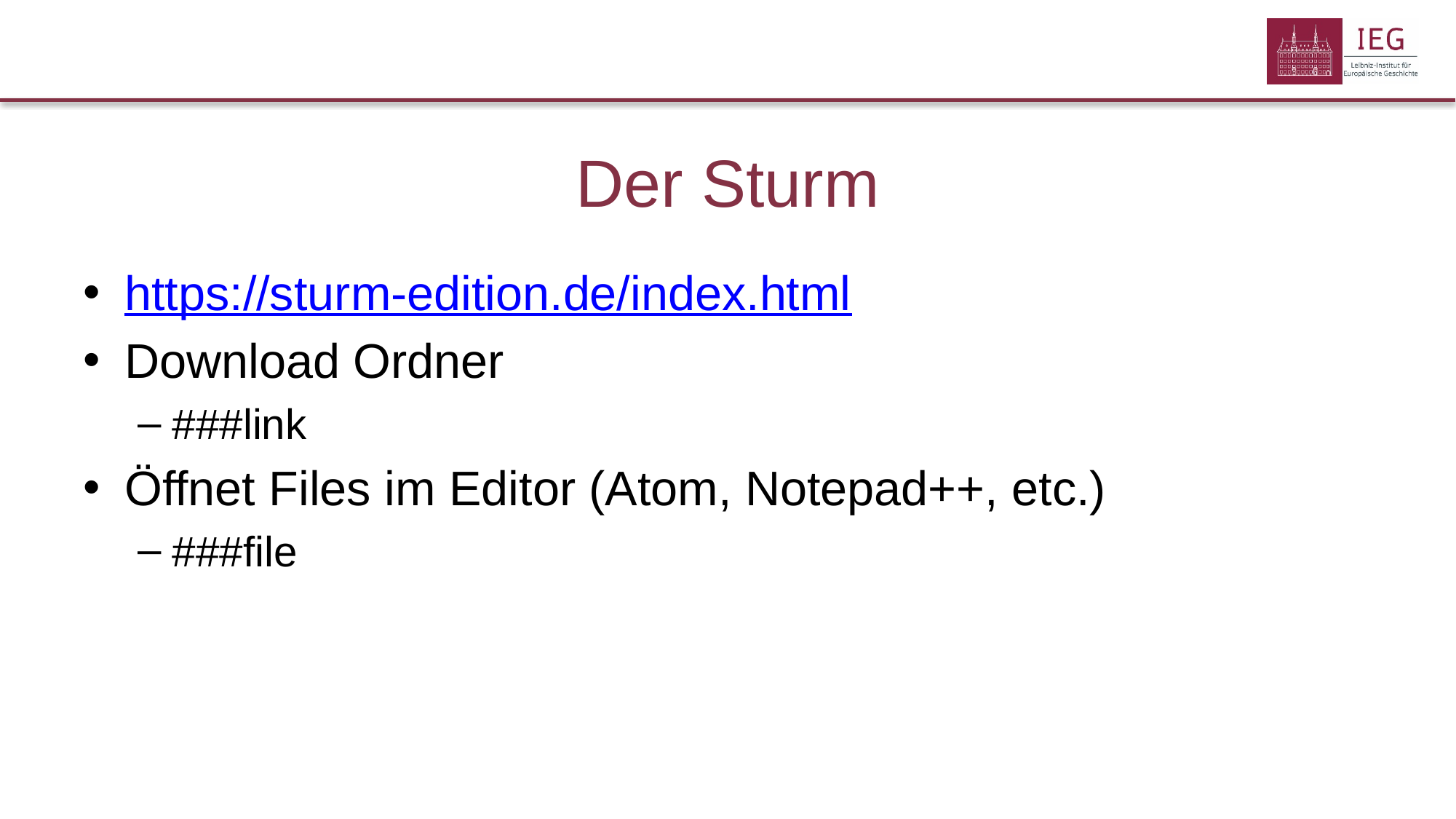

# Der Sturm
https://sturm-edition.de/index.html
Download Ordner
###link
Öffnet Files im Editor (Atom, Notepad++, etc.)
###file